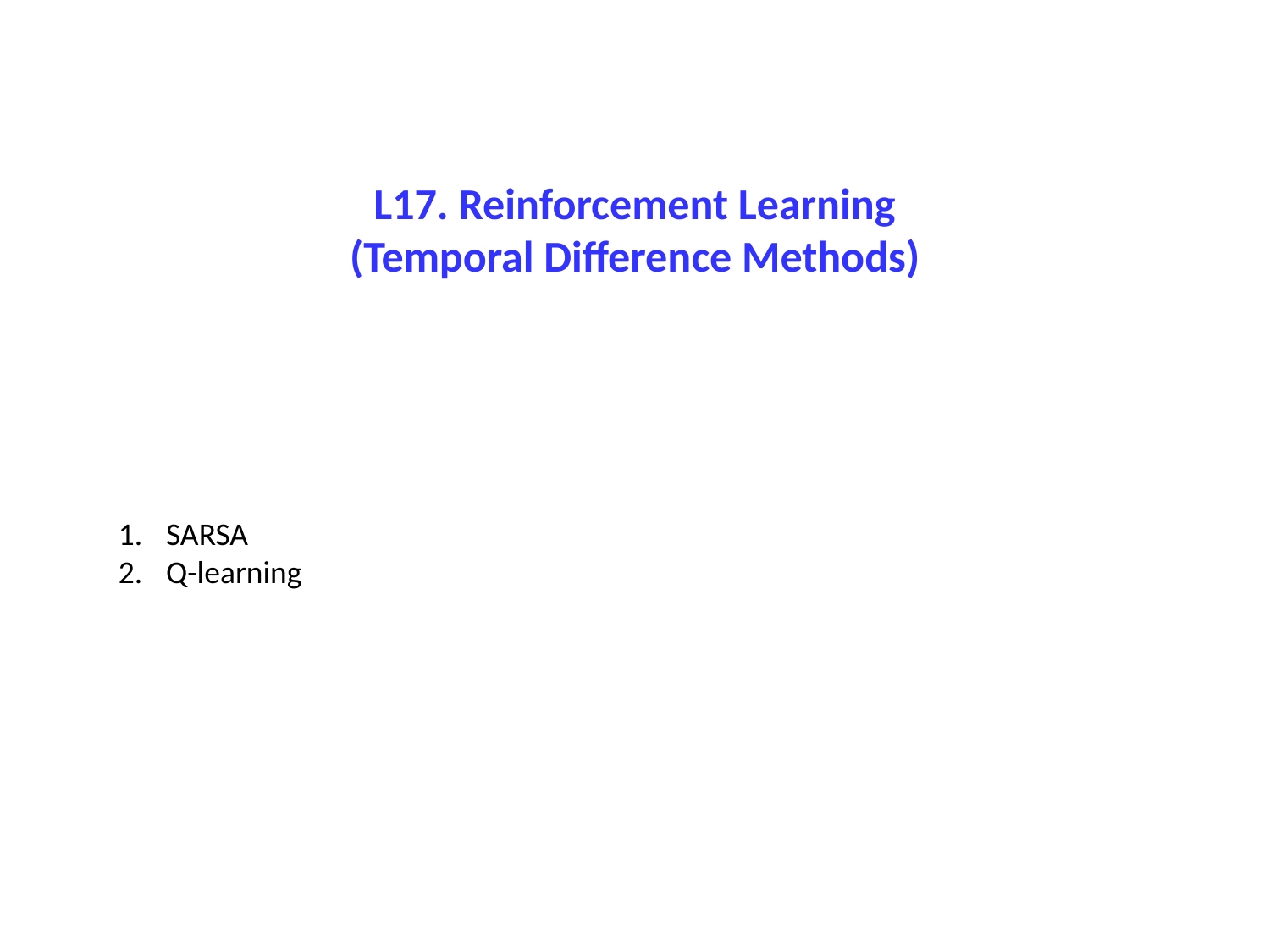

L17. Reinforcement Learning
(Temporal Difference Methods)
SARSA
Q-learning